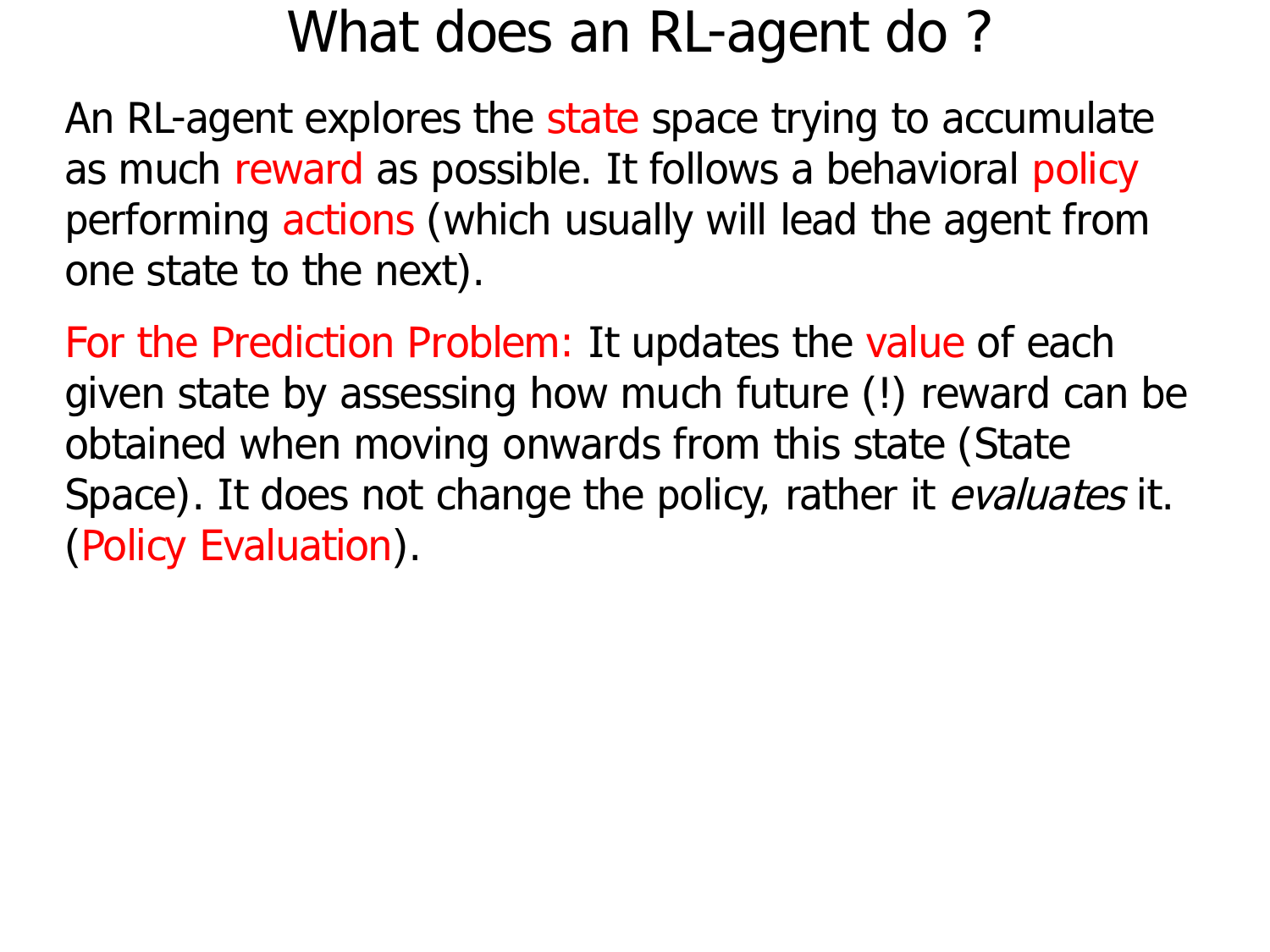

What does an RL-agent do ?
An RL-agent explores the state space trying to accumulate as much reward as possible. It follows a behavioral policy performing actions (which usually will lead the agent from one state to the next).
For the Prediction Problem: It updates the value of each given state by assessing how much future (!) reward can be obtained when moving onwards from this state (State Space). It does not change the policy, rather it evaluates it. (Policy Evaluation).